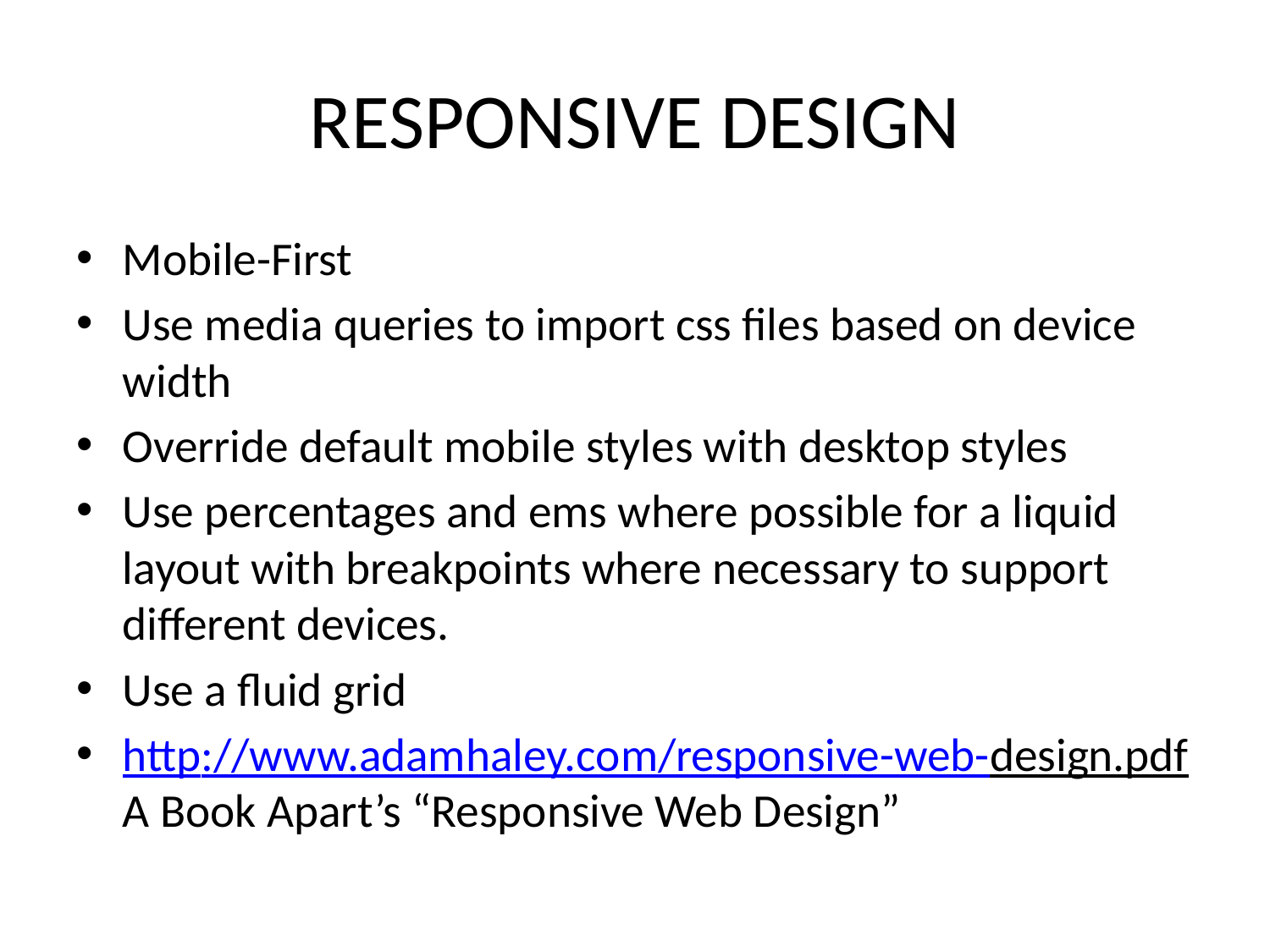

# RESPONSIVE DESIGN
Mobile-First
Use media queries to import css files based on device width
Override default mobile styles with desktop styles
Use percentages and ems where possible for a liquid layout with breakpoints where necessary to support different devices.
Use a fluid grid
http://www.adamhaley.com/responsive-web-design.pdf A Book Apart’s “Responsive Web Design”